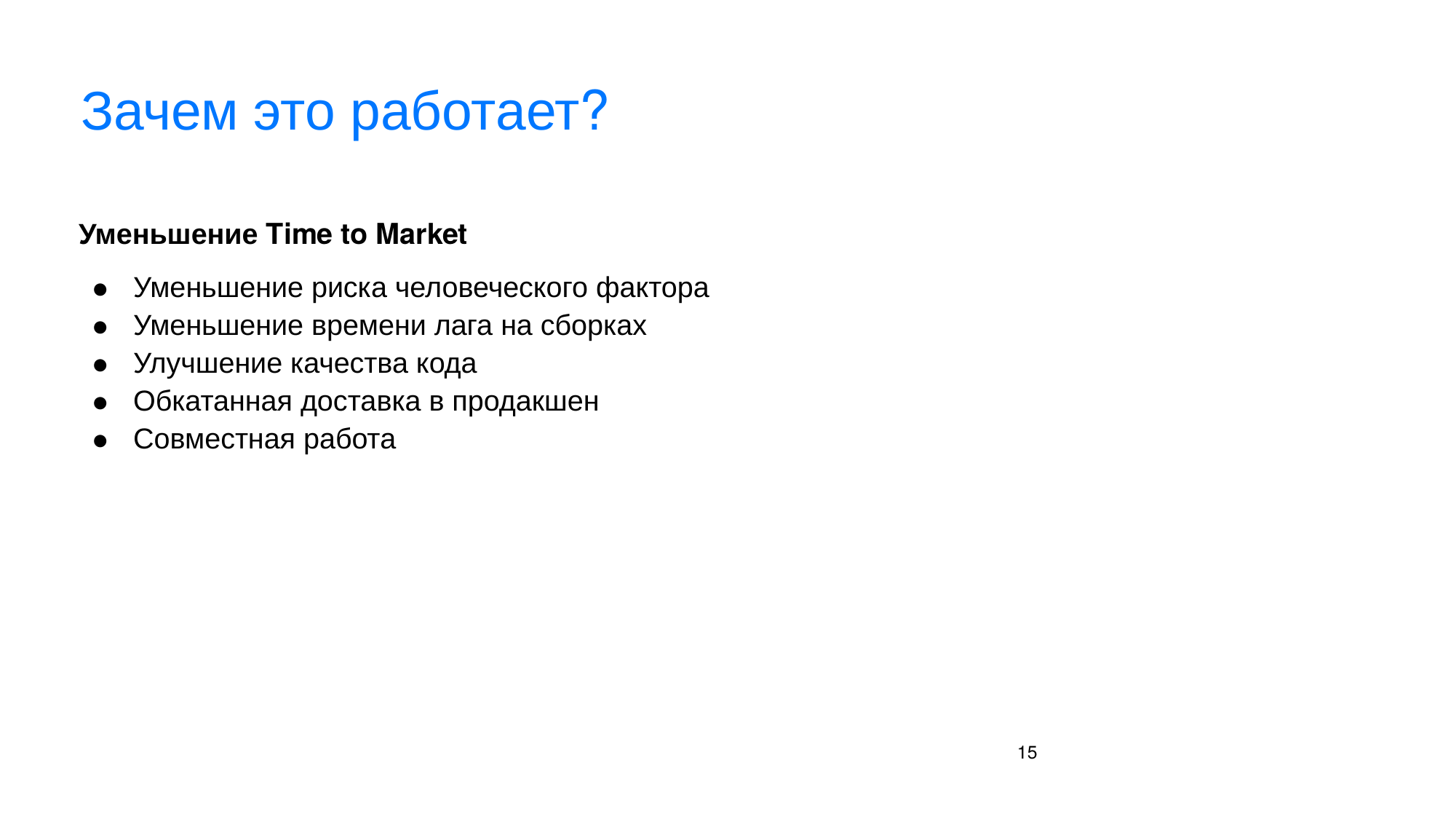

# Зачем это работает?
Уменьшение Time to Market
Уменьшение риска человеческого фактора
Уменьшение времени лага на сборках
Улучшение качества кода
Обкатанная доставка в продакшен
Совместная работа

15